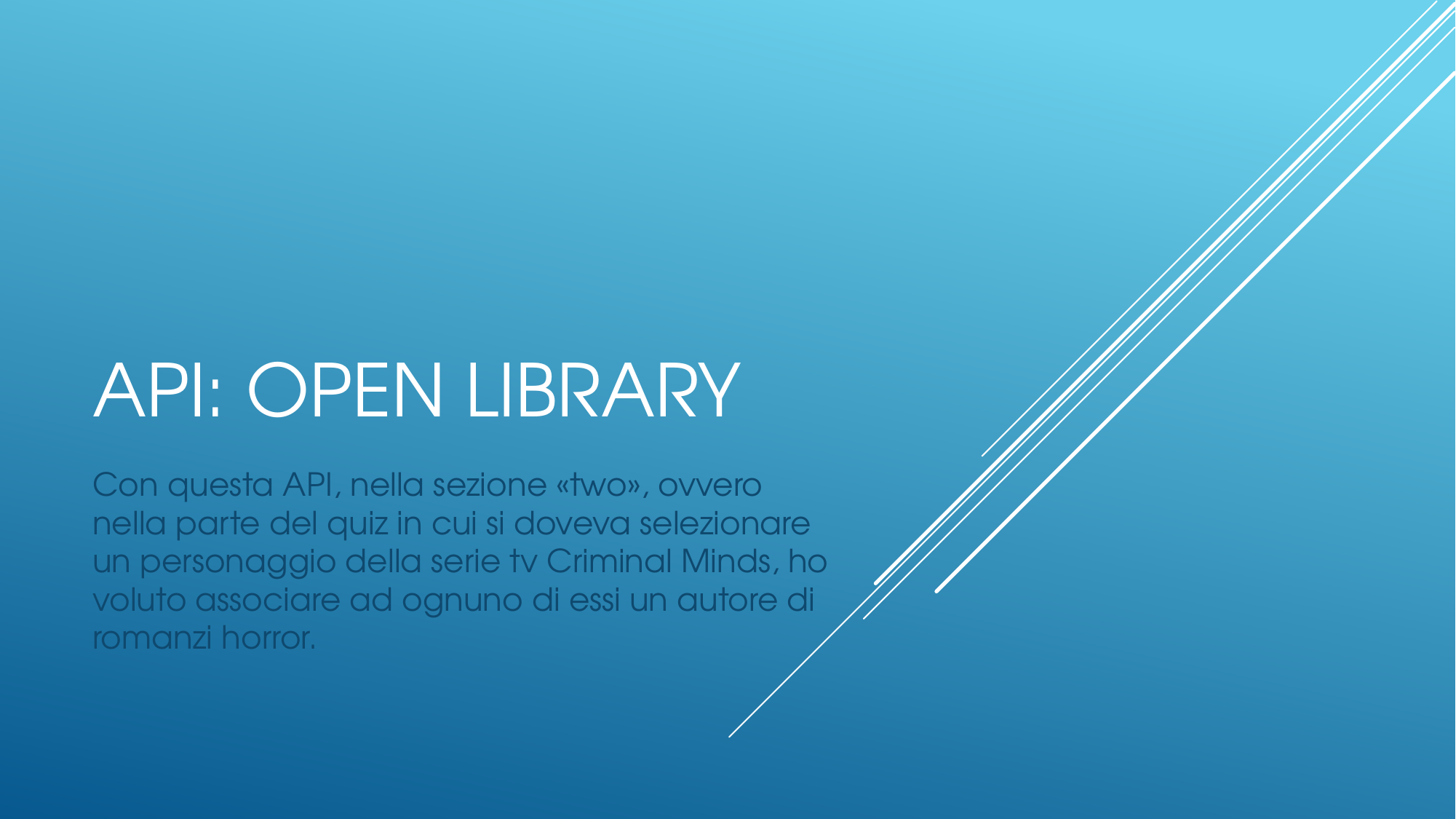

# API: Open Library
Con questa API, nella sezione «two», ovvero nella parte del quiz in cui si doveva selezionare un personaggio della serie tv Criminal Minds, ho voluto associare ad ognuno di essi un autore di romanzi horror.